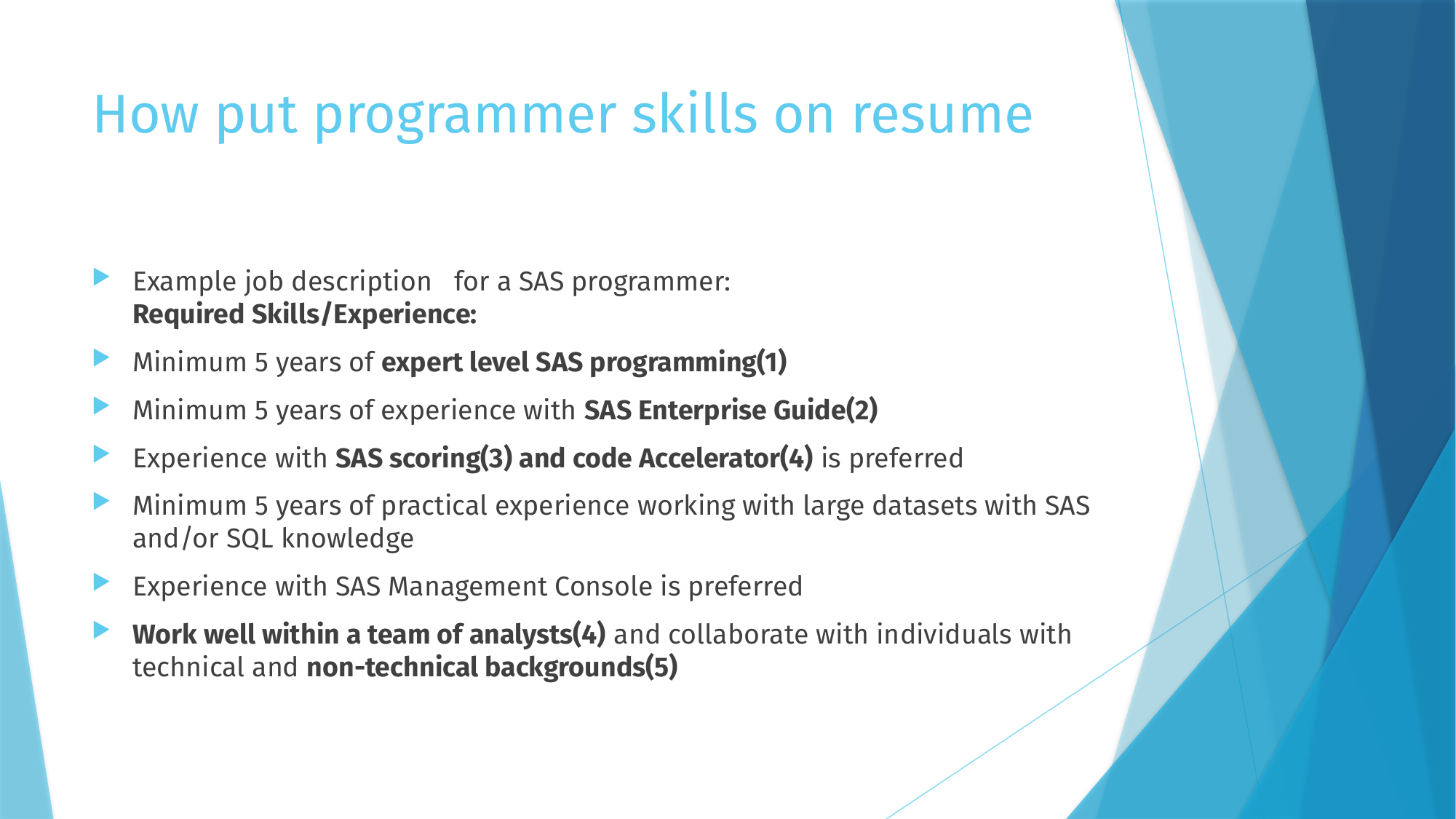

# How put programmer skills on resume
Example job description   for a SAS programmer:
Required Skills/Experience:
Minimum 5 years of expert level SAS programming(1)
Minimum 5 years of experience with SAS Enterprise Guide(2)
Experience with SAS scoring(3) and code Accelerator(4) is preferred
Minimum 5 years of practical experience working with large datasets with SAS and/or SQL knowledge
Experience with SAS Management Console is preferred
Work well within a team of analysts(4) and collaborate with individuals with technical and non-technical backgrounds(5)